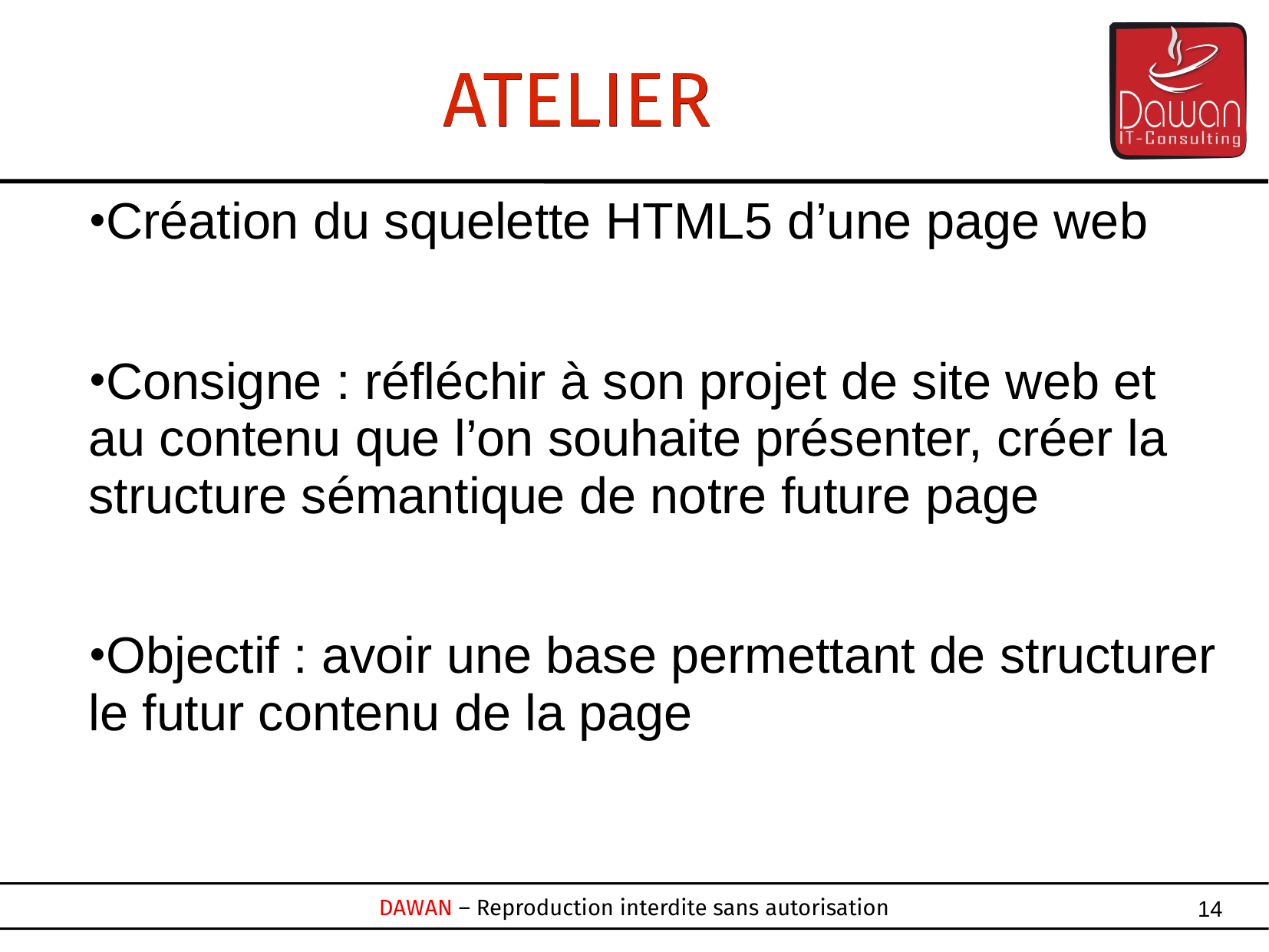

ATELIER
Création du squelette HTML5 d’une page web

Consigne : réfléchir à son projet de site web et au contenu que l’on souhaite présenter, créer la structure sémantique de notre future page

Objectif : avoir une base permettant de structurer le futur contenu de la page
14